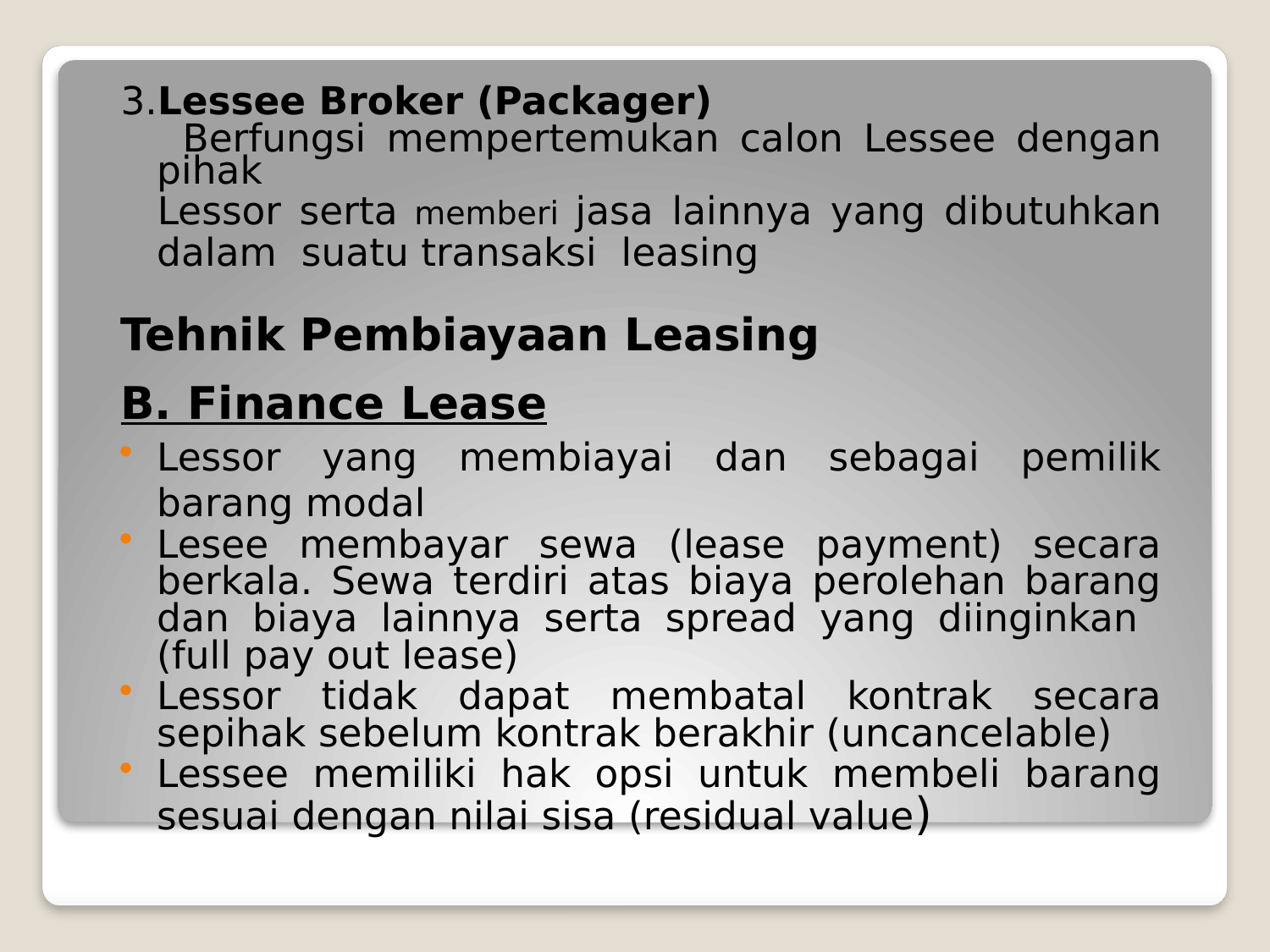

3.Lessee Broker (Packager)
   Berfungsi mempertemukan calon Lessee dengan pihak
  Lessor serta memberi jasa lainnya yang dibutuhkan dalam  suatu transaksi  leasing
Tehnik Pembiayaan Leasing
B. Finance Lease
Lessor yang membiayai dan sebagai pemilik barang modal
Lesee membayar sewa (lease payment) secara berkala. Sewa terdiri atas biaya perolehan barang dan biaya lainnya serta spread yang diinginkan  (full pay out lease)
Lessor tidak dapat membatal kontrak secara sepihak sebelum kontrak berakhir (uncancelable)
Lessee memiliki hak opsi untuk membeli barang sesuai dengan nilai sisa (residual value)